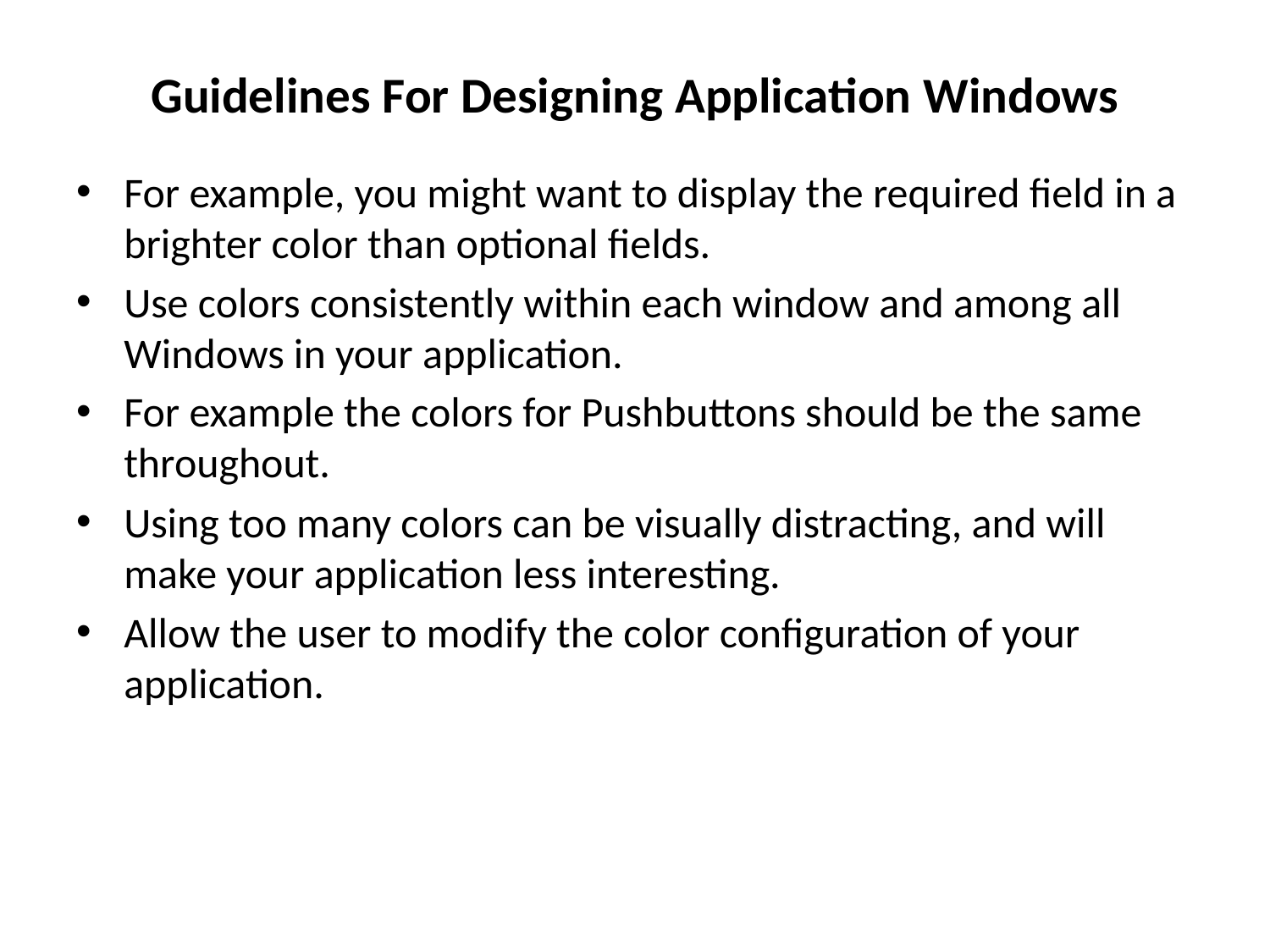

# Guidelines For Designing Application Windows
For example, you might want to display the required field in a brighter color than optional fields.
Use colors consistently within each window and among all Windows in your application.
For example the colors for Pushbuttons should be the same throughout.
Using too many colors can be visually distracting, and will make your application less interesting.
Allow the user to modify the color configuration of your application.